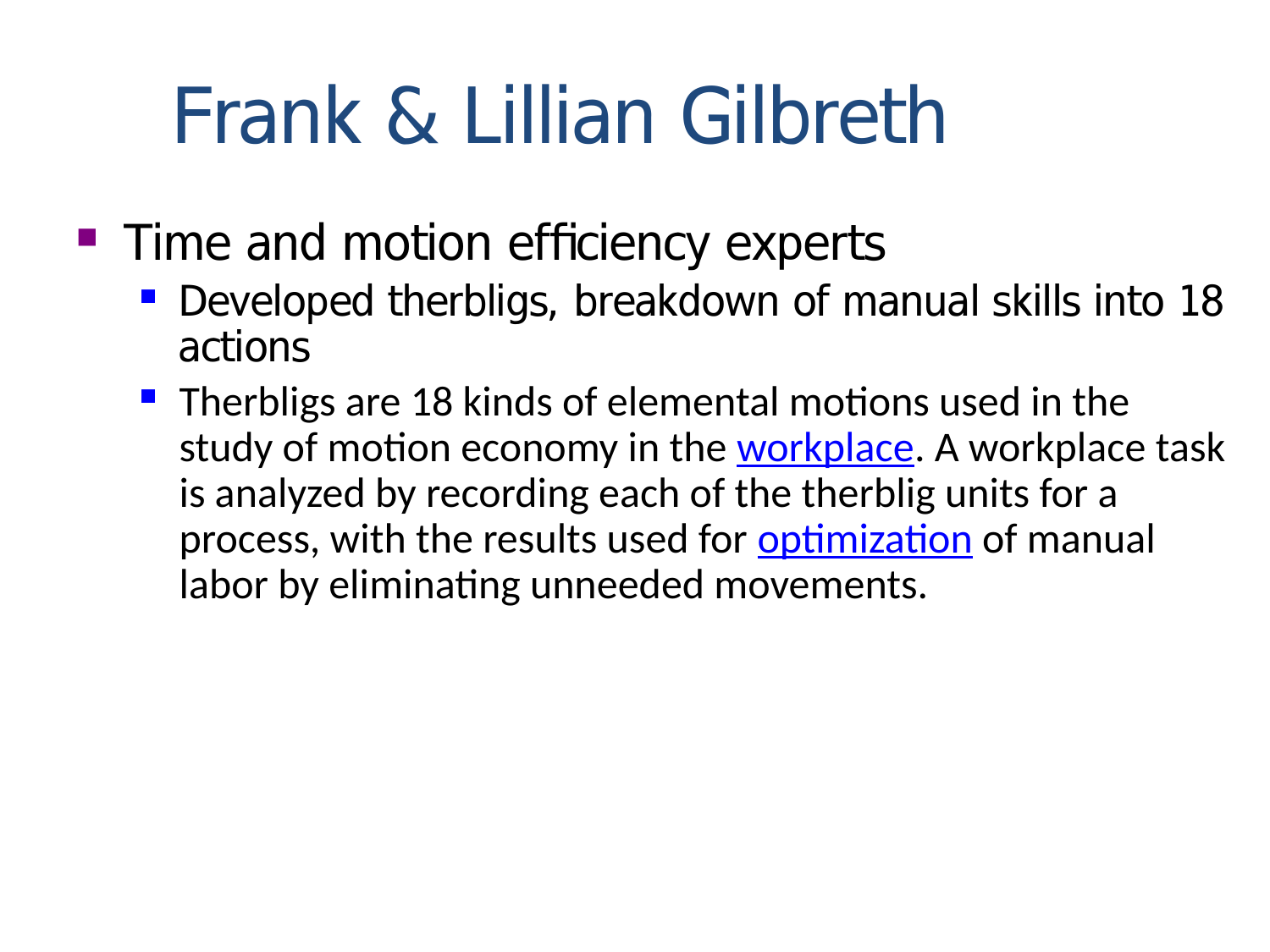

Frank & Lillian Gilbreth
Time and motion efficiency experts
Developed therbligs, breakdown of manual skills into 18 actions
Therbligs are 18 kinds of elemental motions used in the study of motion economy in the workplace. A workplace task is analyzed by recording each of the therblig units for a process, with the results used for optimization of manual labor by eliminating unneeded movements.